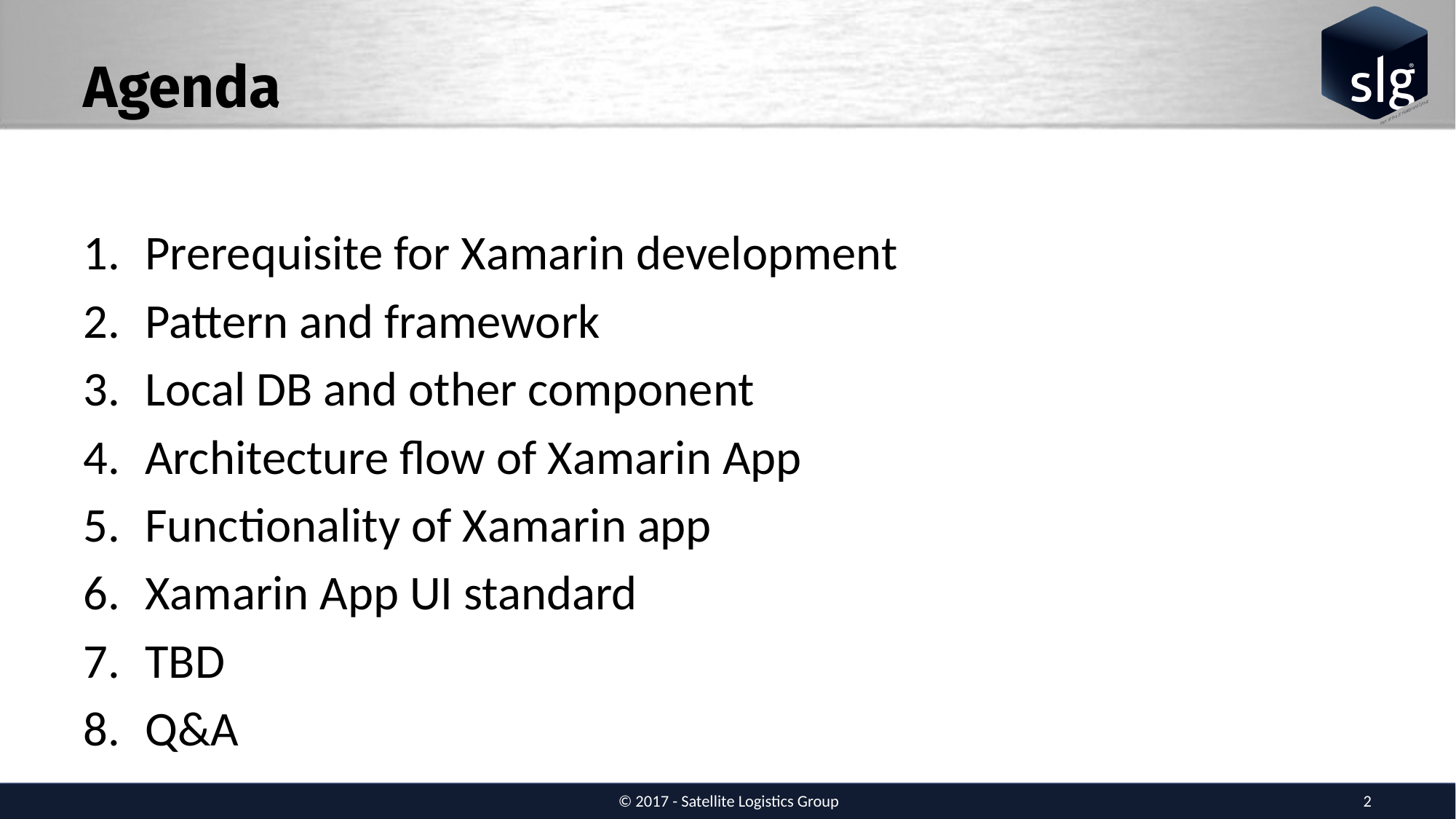

# Agenda

Prerequisite for Xamarin development
Pattern and framework
Local DB and other component
Architecture flow of Xamarin App
Functionality of Xamarin app
Xamarin App UI standard
TBD
Q&A

© 2017 - Satellite Logistics Group
2